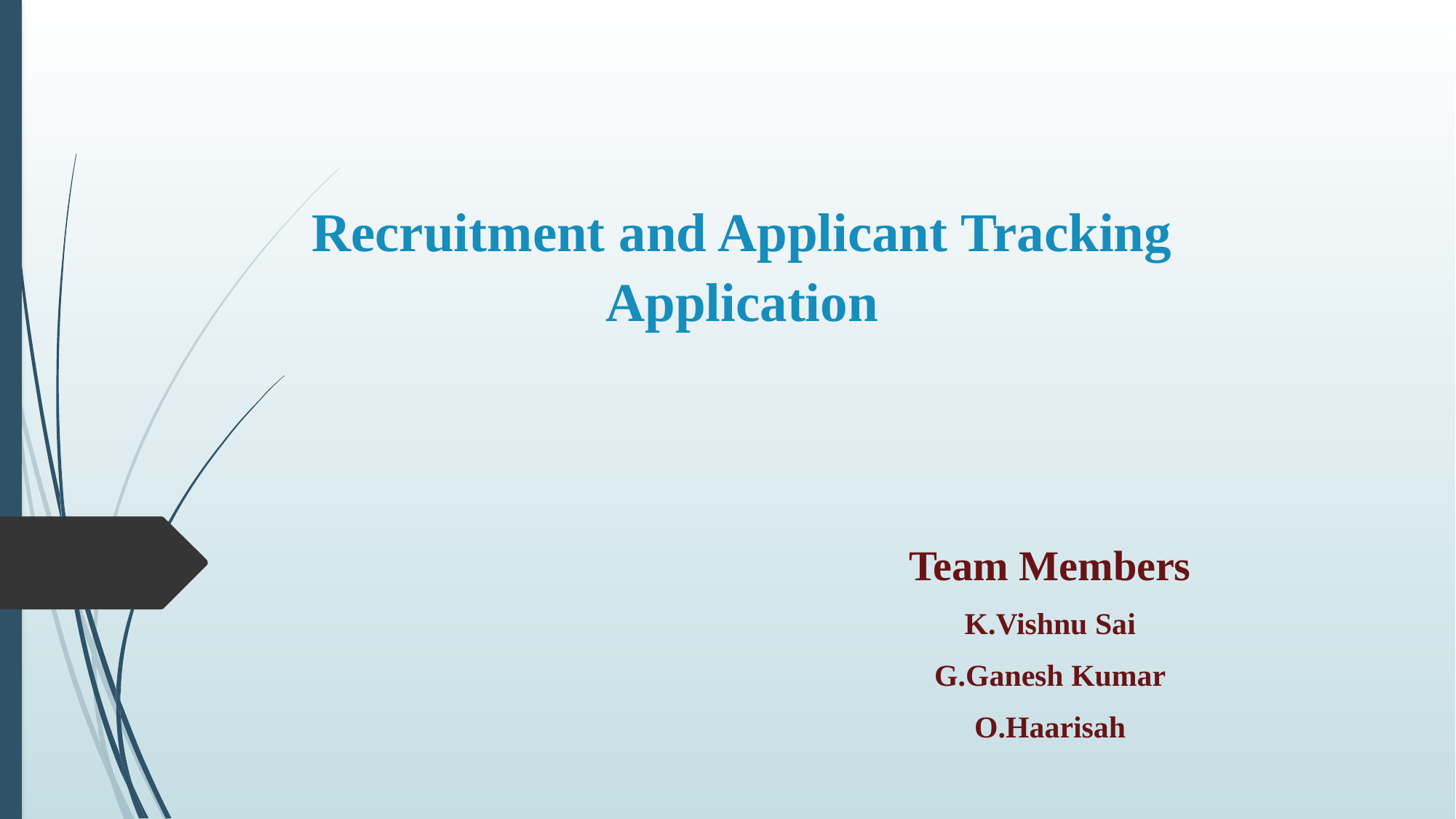

# Recruitment and Applicant Tracking Application

Team Members
K.Vishnu Sai
G.Ganesh Kumar
O.Haarisah